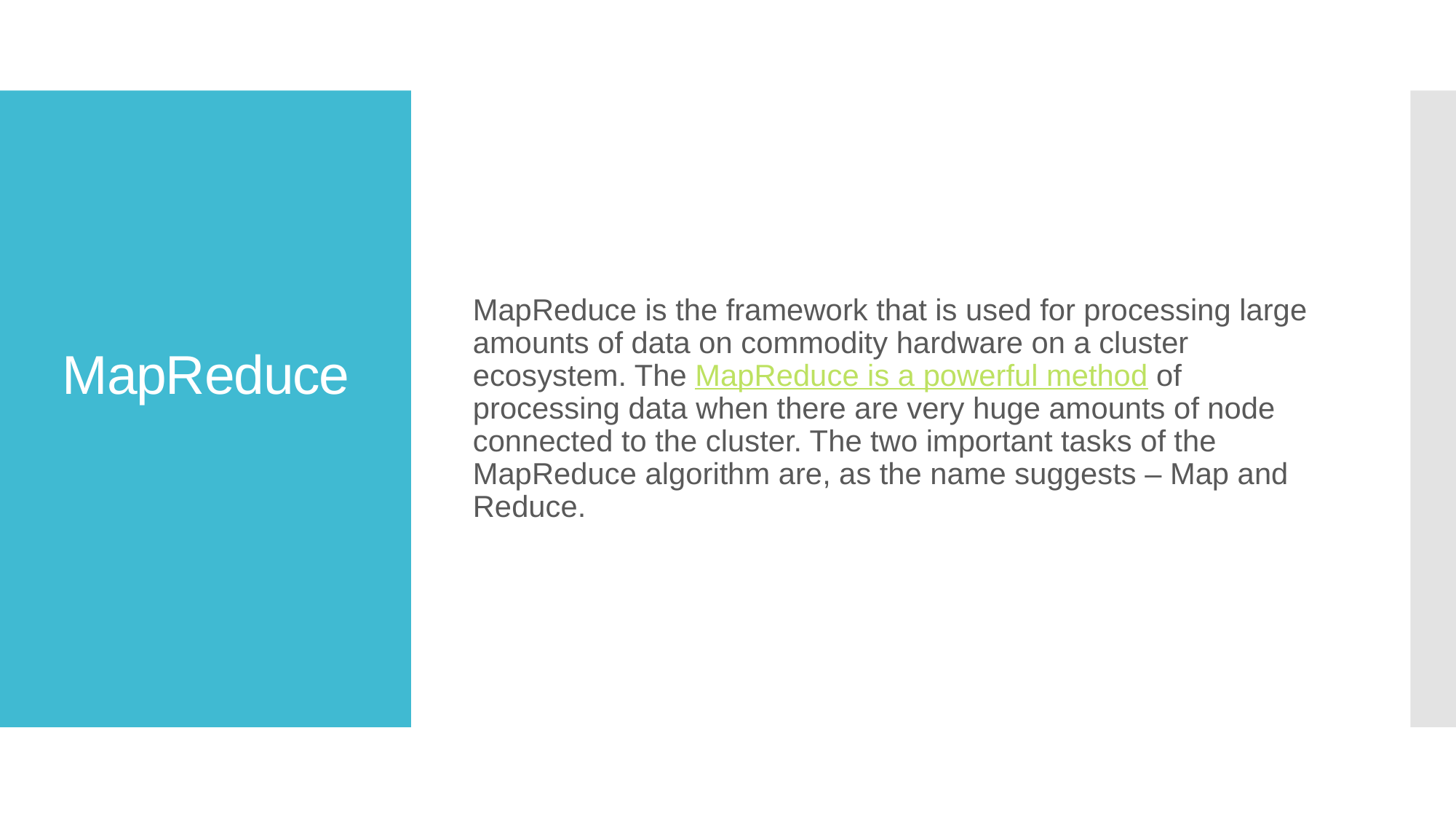

MapReduce is the framework that is used for processing large amounts of data on commodity hardware on a cluster ecosystem. The MapReduce is a powerful method of processing data when there are very huge amounts of node connected to the cluster. The two important tasks of the MapReduce algorithm are, as the name suggests – Map and Reduce.
# MapReduce